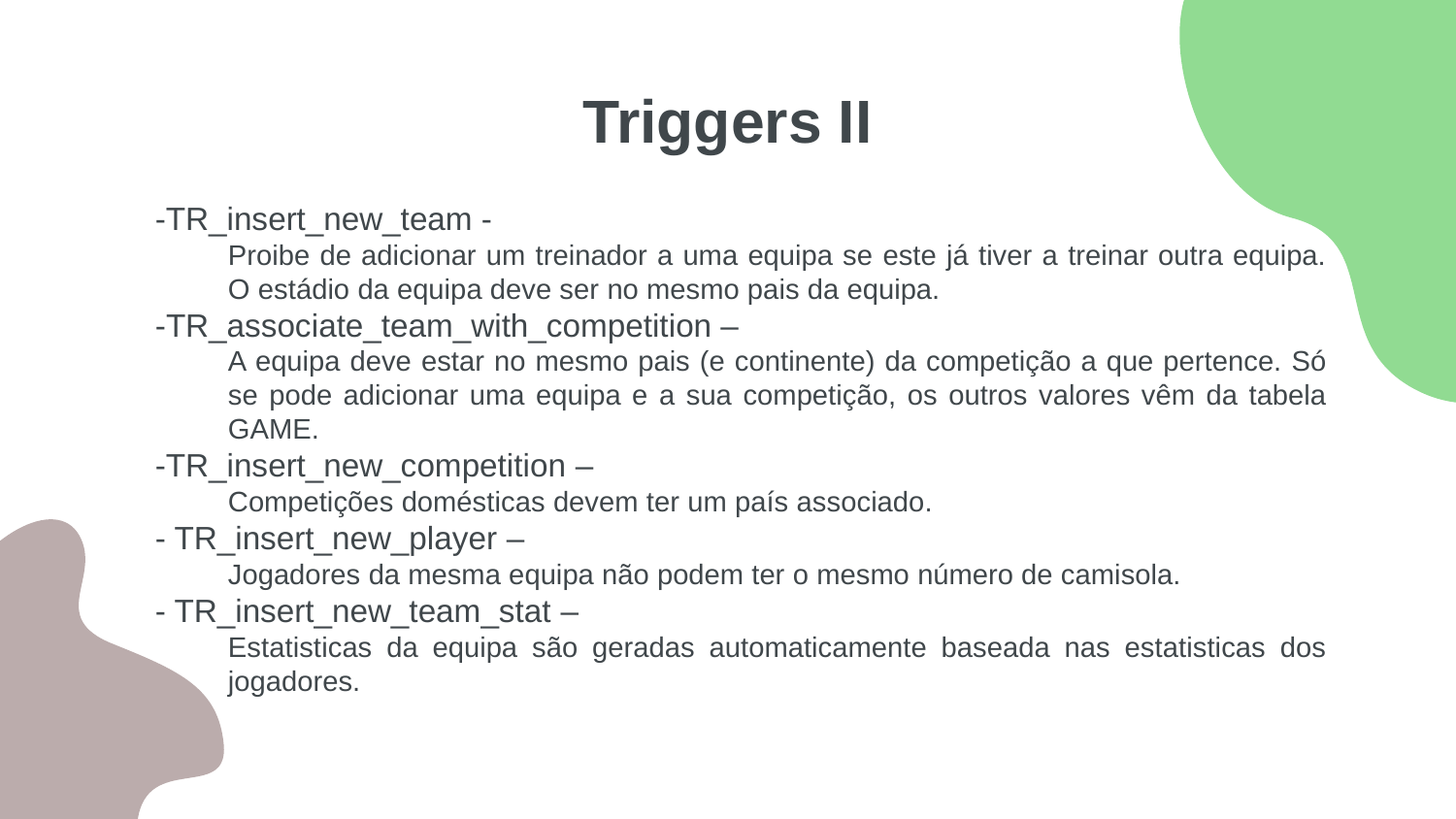

# Triggers II
-TR_insert_new_team -
Proibe de adicionar um treinador a uma equipa se este já tiver a treinar outra equipa. O estádio da equipa deve ser no mesmo pais da equipa.
-TR_associate_team_with_competition –
A equipa deve estar no mesmo pais (e continente) da competição a que pertence. Só se pode adicionar uma equipa e a sua competição, os outros valores vêm da tabela GAME.
-TR_insert_new_competition –
Competições domésticas devem ter um país associado.
- TR_insert_new_player –
Jogadores da mesma equipa não podem ter o mesmo número de camisola.
- TR_insert_new_team_stat –
Estatisticas da equipa são geradas automaticamente baseada nas estatisticas dos jogadores.